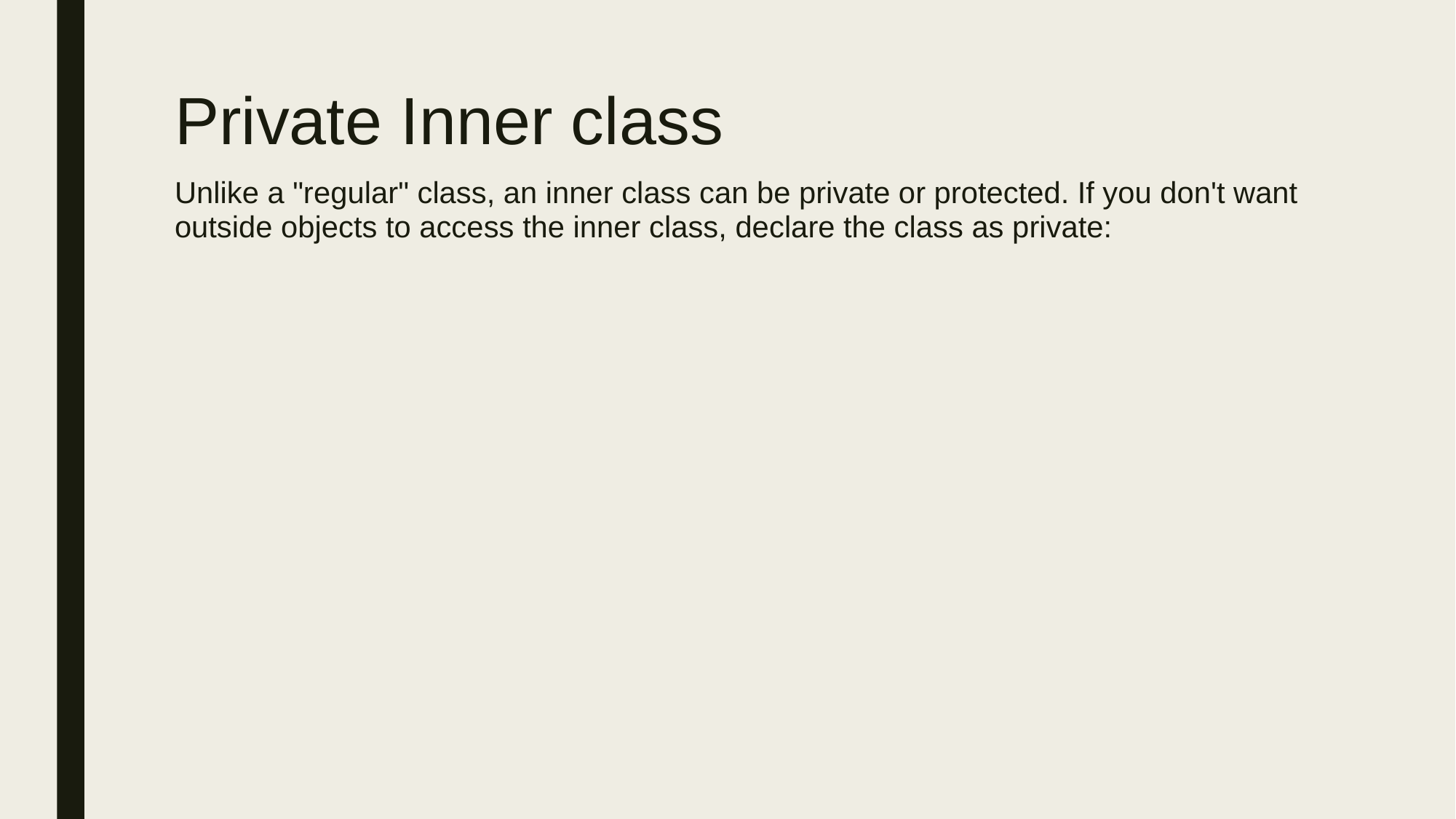

# Private Inner class
Unlike a "regular" class, an inner class can be private or protected. If you don't want outside objects to access the inner class, declare the class as private: